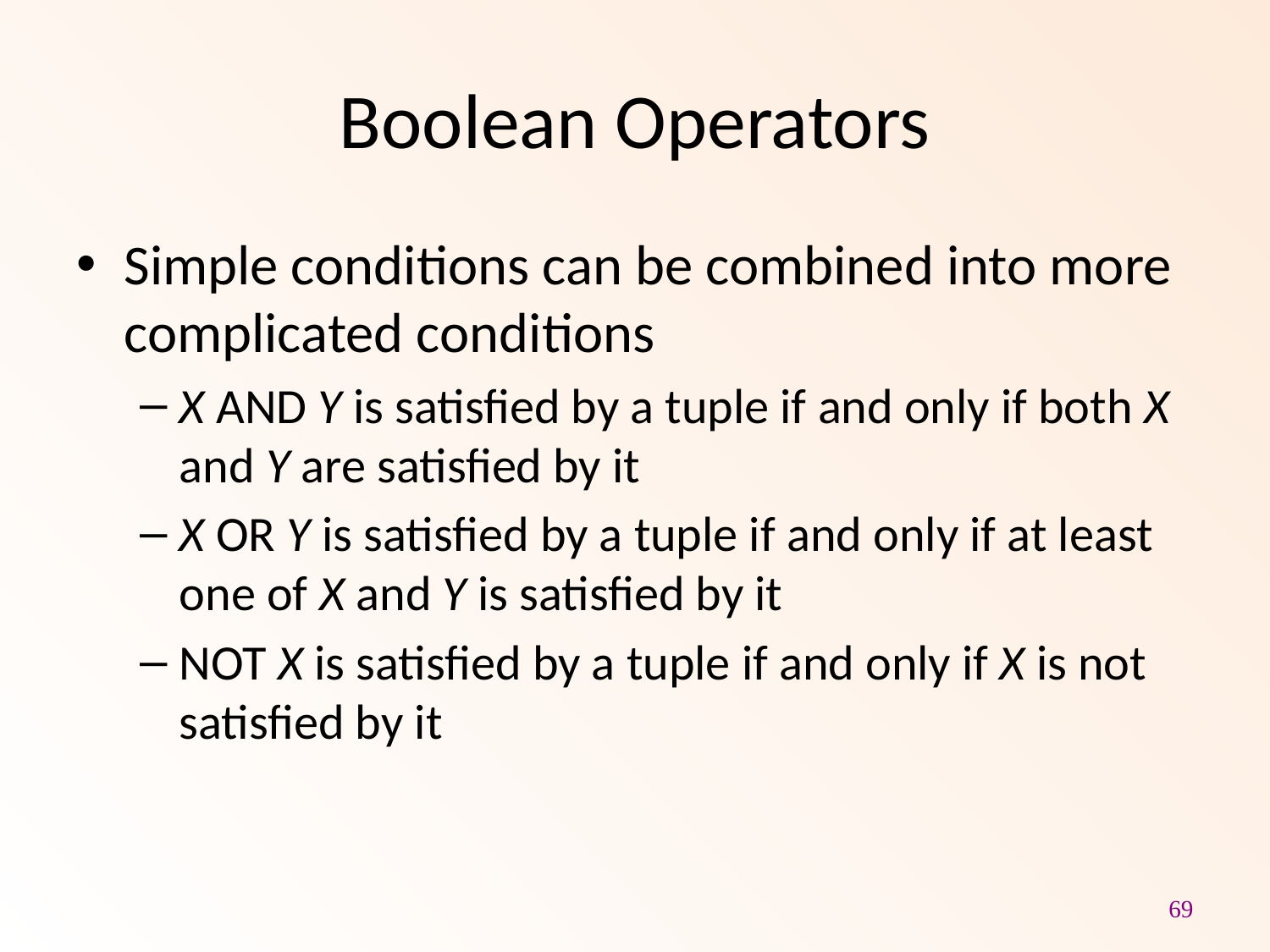

# Boolean Operators
Simple conditions can be combined into more complicated conditions
X AND Y is satisfied by a tuple if and only if both X and Y are satisfied by it
X OR Y is satisfied by a tuple if and only if at least one of X and Y is satisfied by it
NOT X is satisfied by a tuple if and only if X is not satisfied by it

69